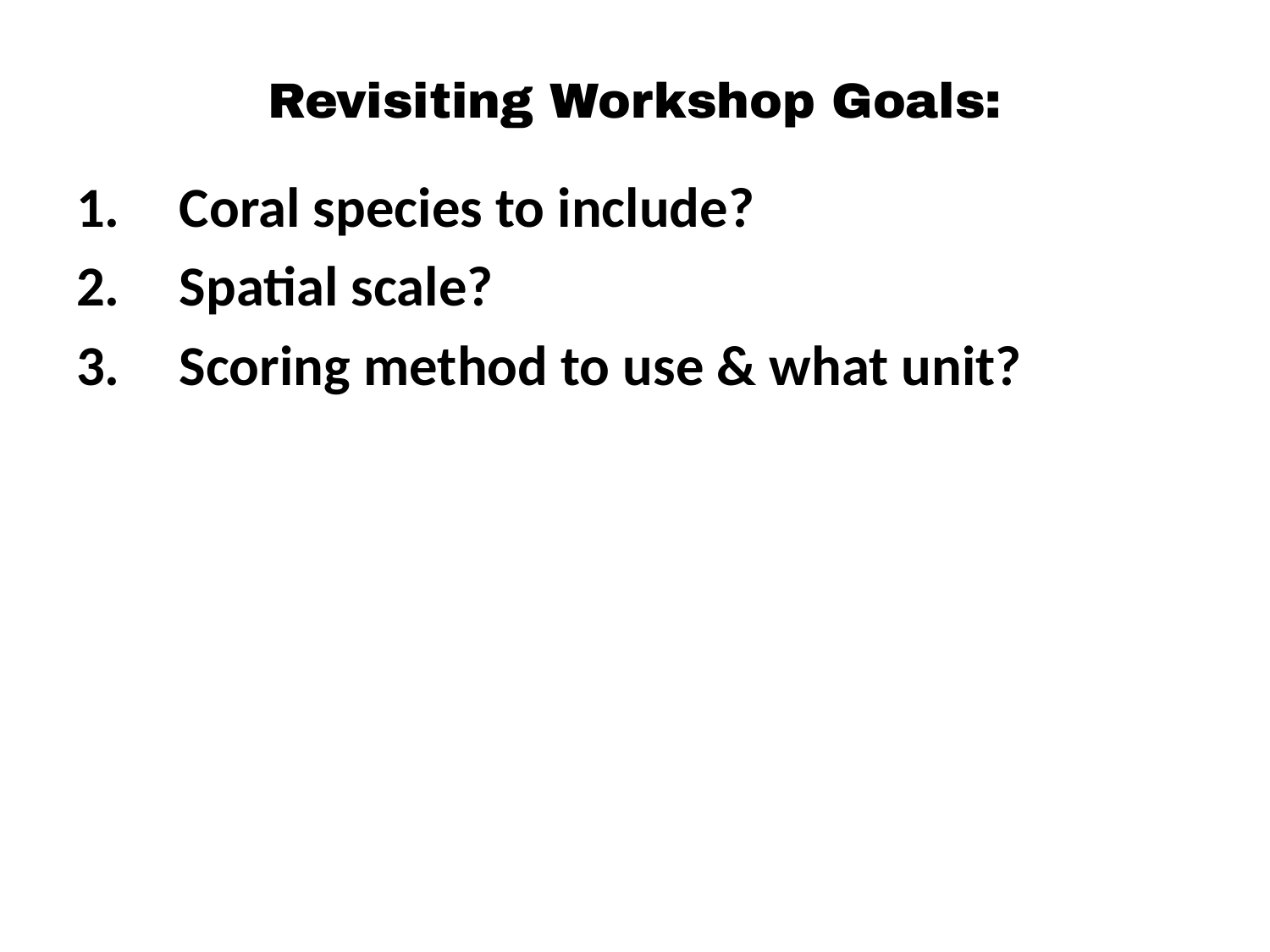

# Revisiting Workshop Goals:
Coral species to include?
Spatial scale?
Scoring method to use & what unit?